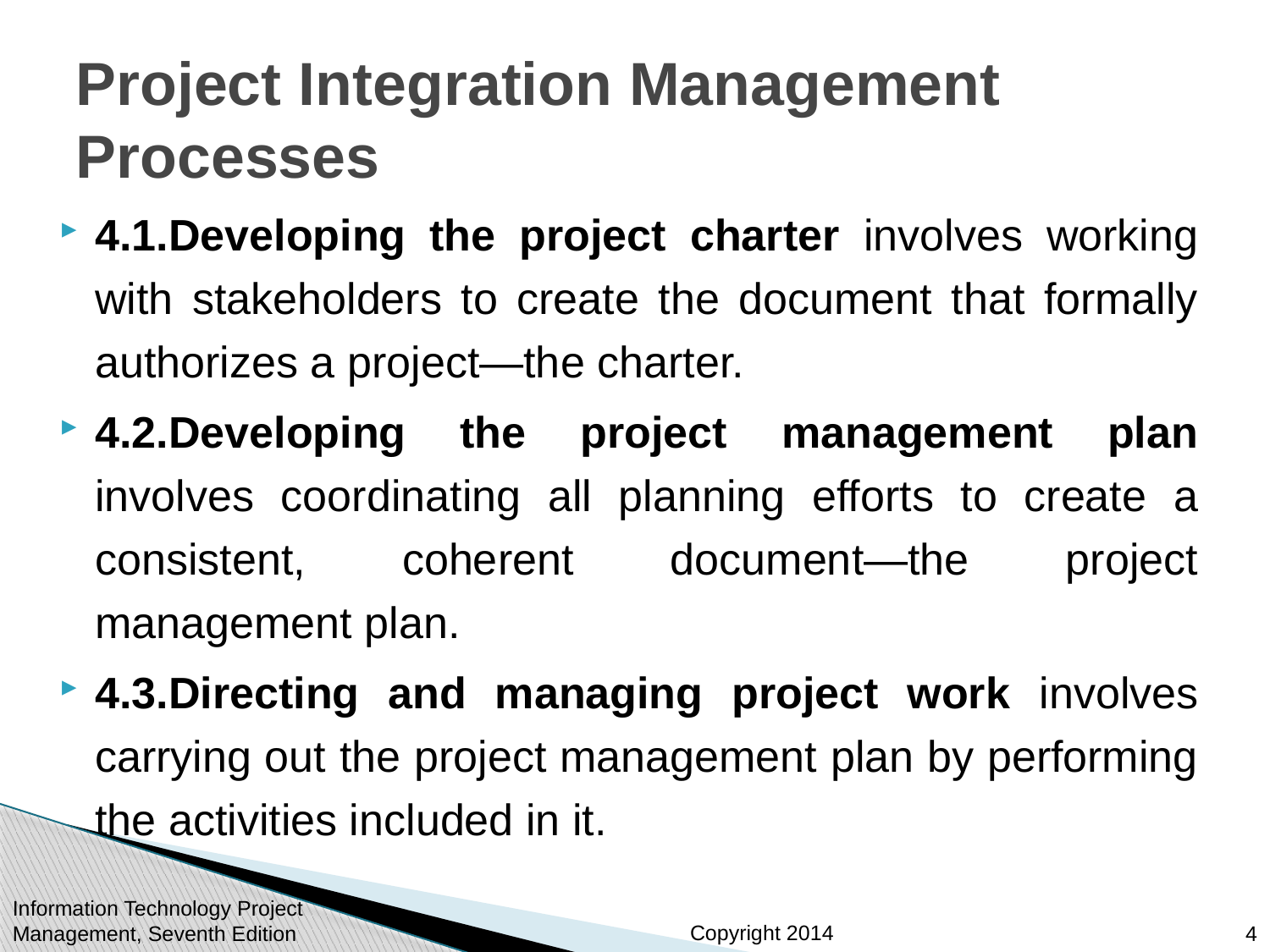

# Project Integration Management Processes
4.1.Developing the project charter involves working with stakeholders to create the document that formally authorizes a project—the charter.
4.2.Developing the project management plan involves coordinating all planning efforts to create a consistent, coherent document—the project management plan.
4.3.Directing and managing project work involves carrying out the project management plan by performing the activities included in it.
Information Technology Project Management, Seventh Edition
4